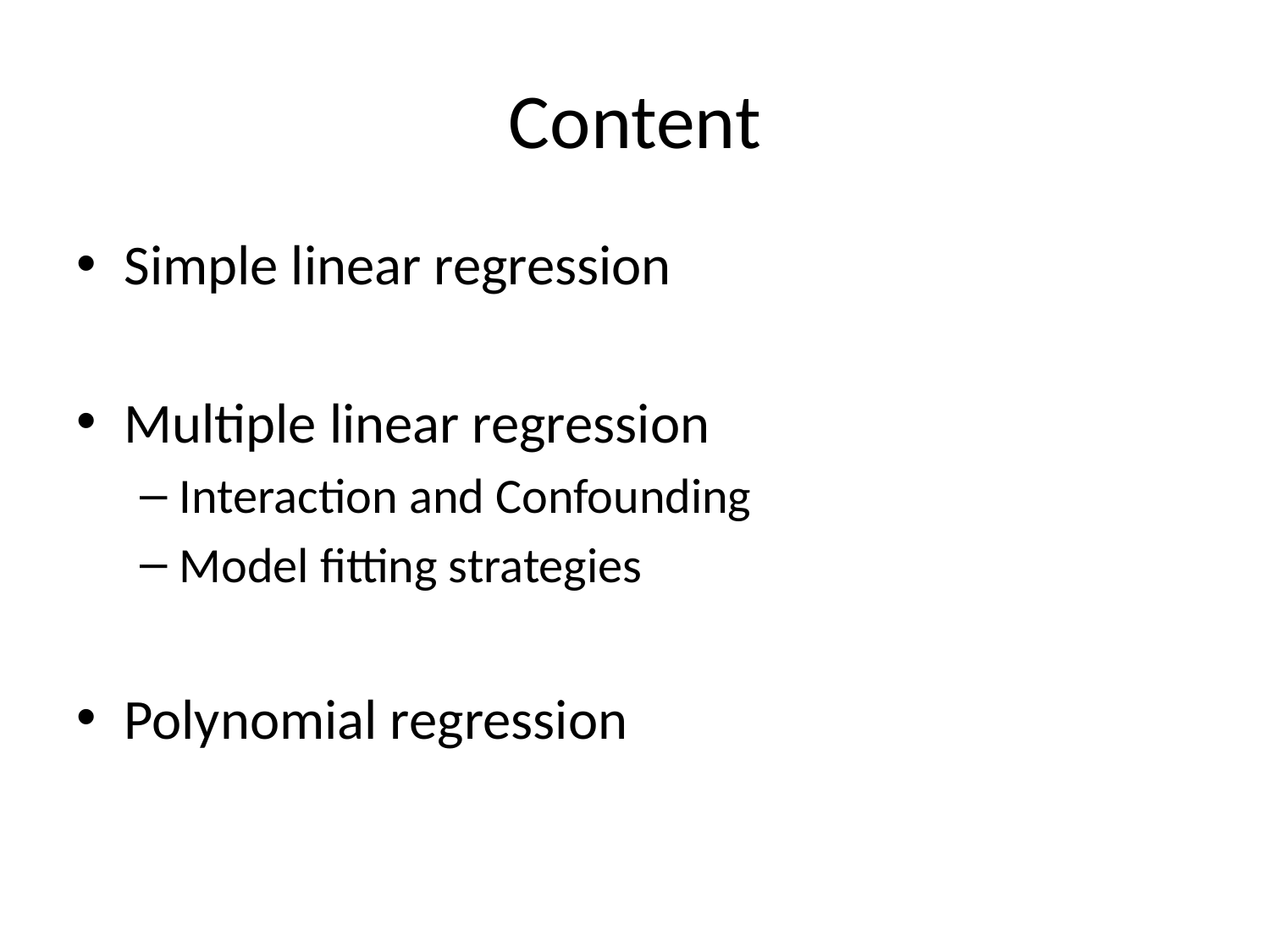

# Content
Simple linear regression

Multiple linear regression
Interaction and Confounding
Model fitting strategies

Polynomial regression